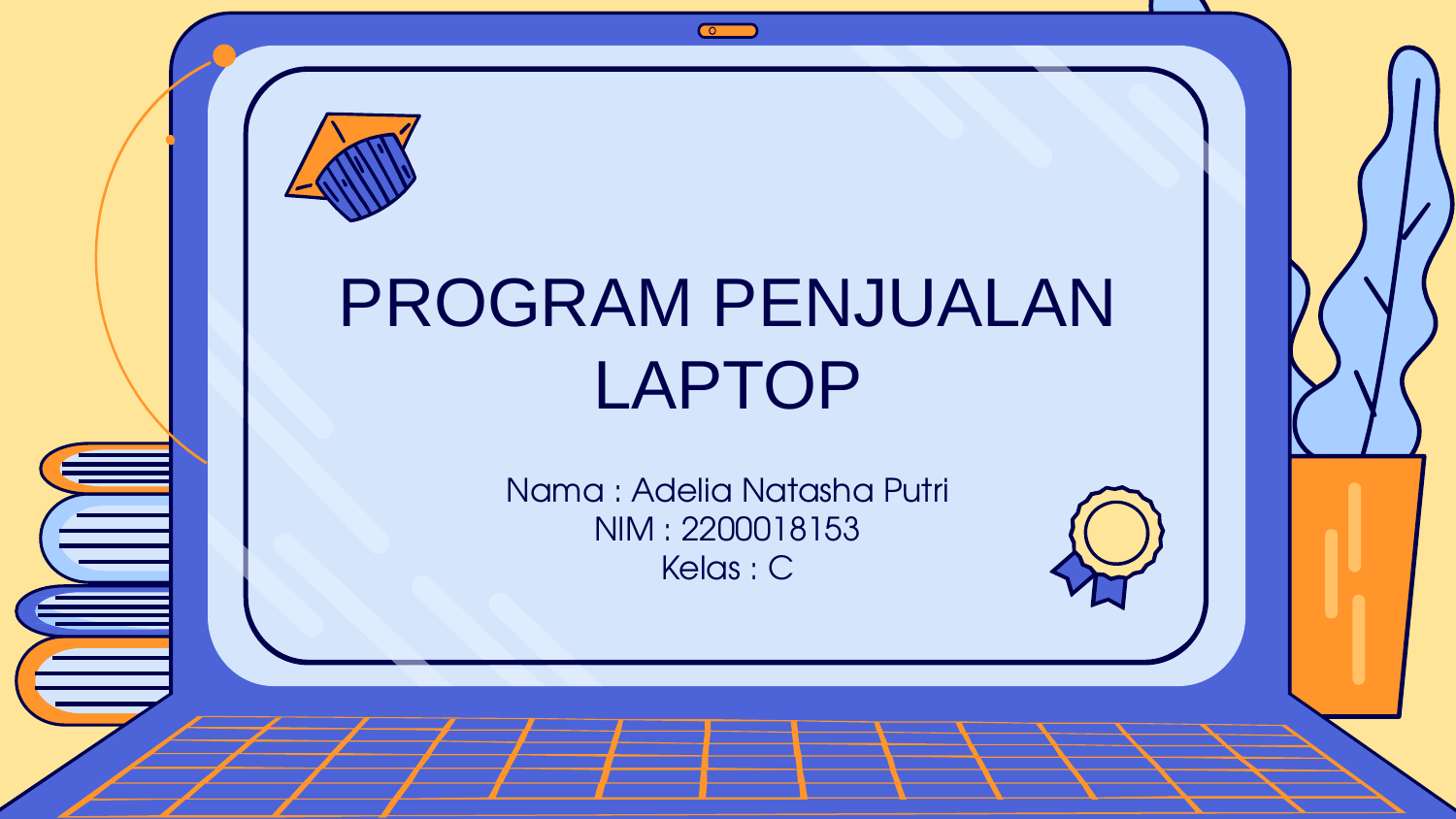

# PROGRAM PENJUALAN LAPTOP
Nama : Adelia Natasha Putri
NIM : 2200018153
Kelas : C